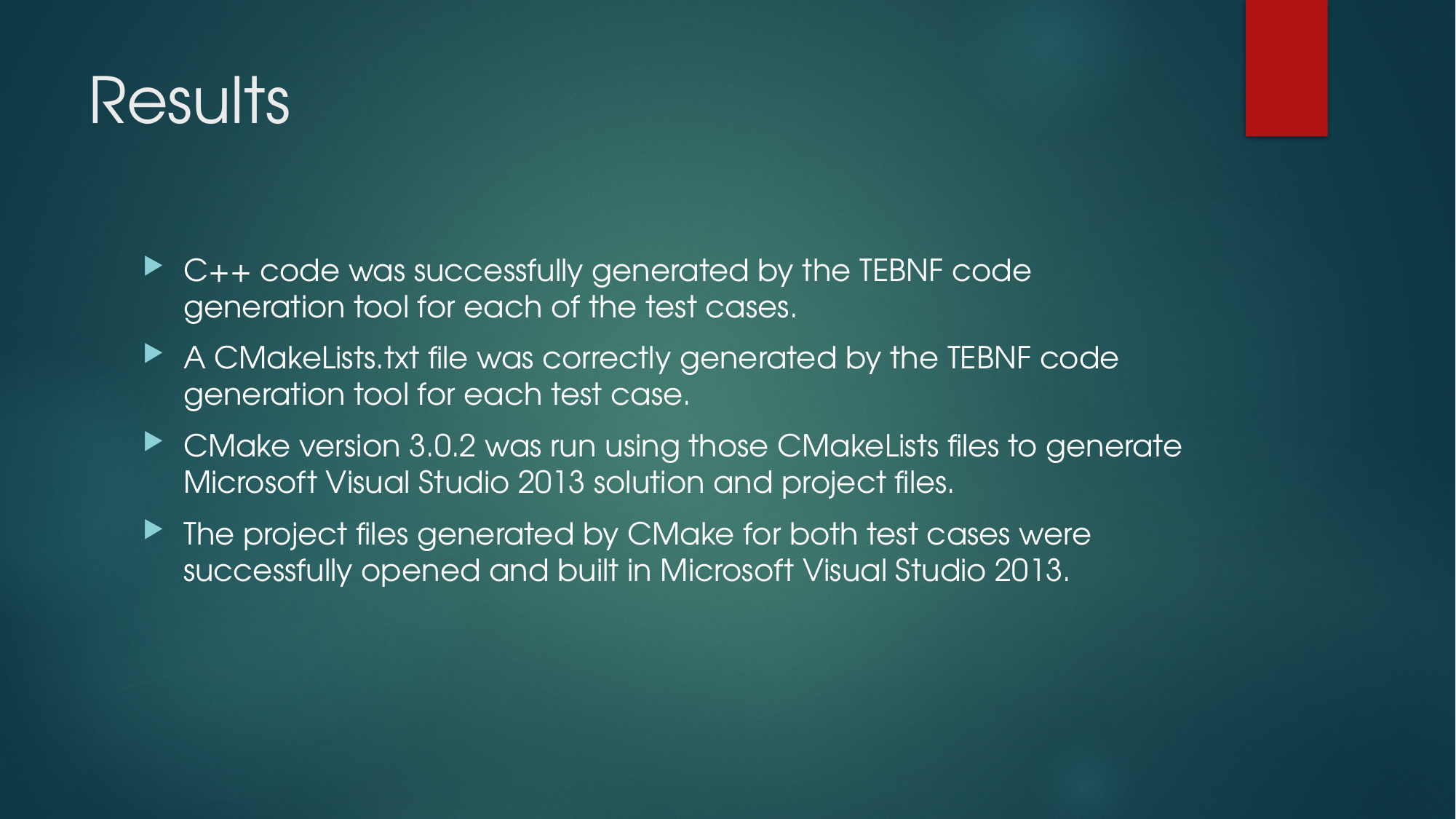

# Results
C++ code was successfully generated by the TEBNF code generation tool for each of the test cases.
A CMakeLists.txt file was correctly generated by the TEBNF code generation tool for each test case.
CMake version 3.0.2 was run using those CMakeLists files to generate Microsoft Visual Studio 2013 solution and project files.
The project files generated by CMake for both test cases were successfully opened and built in Microsoft Visual Studio 2013.